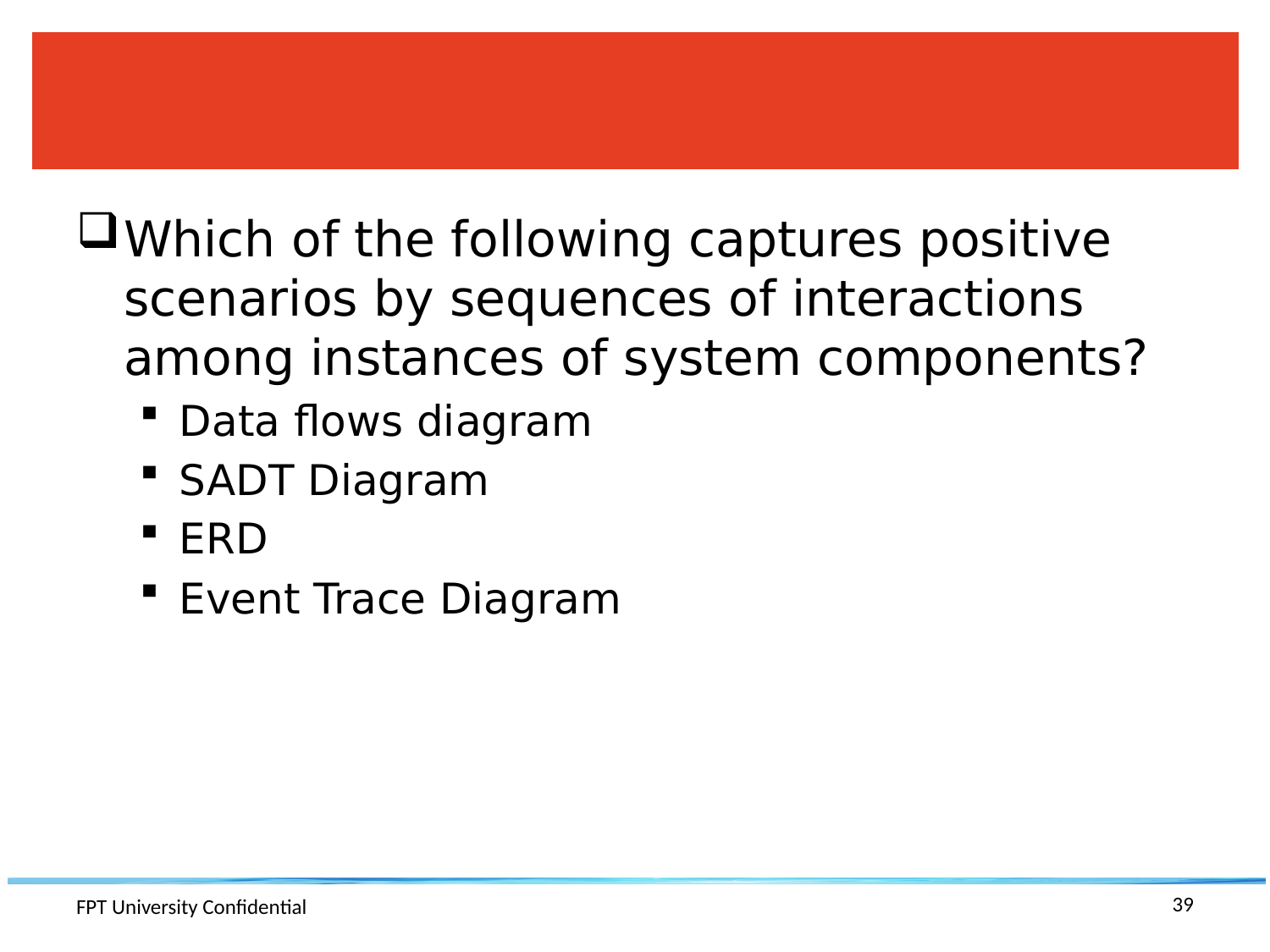

#
Which of the following captures positive scenarios by sequences of interactions among instances of system components?
Data flows diagram
SADT Diagram
ERD
Event Trace Diagram